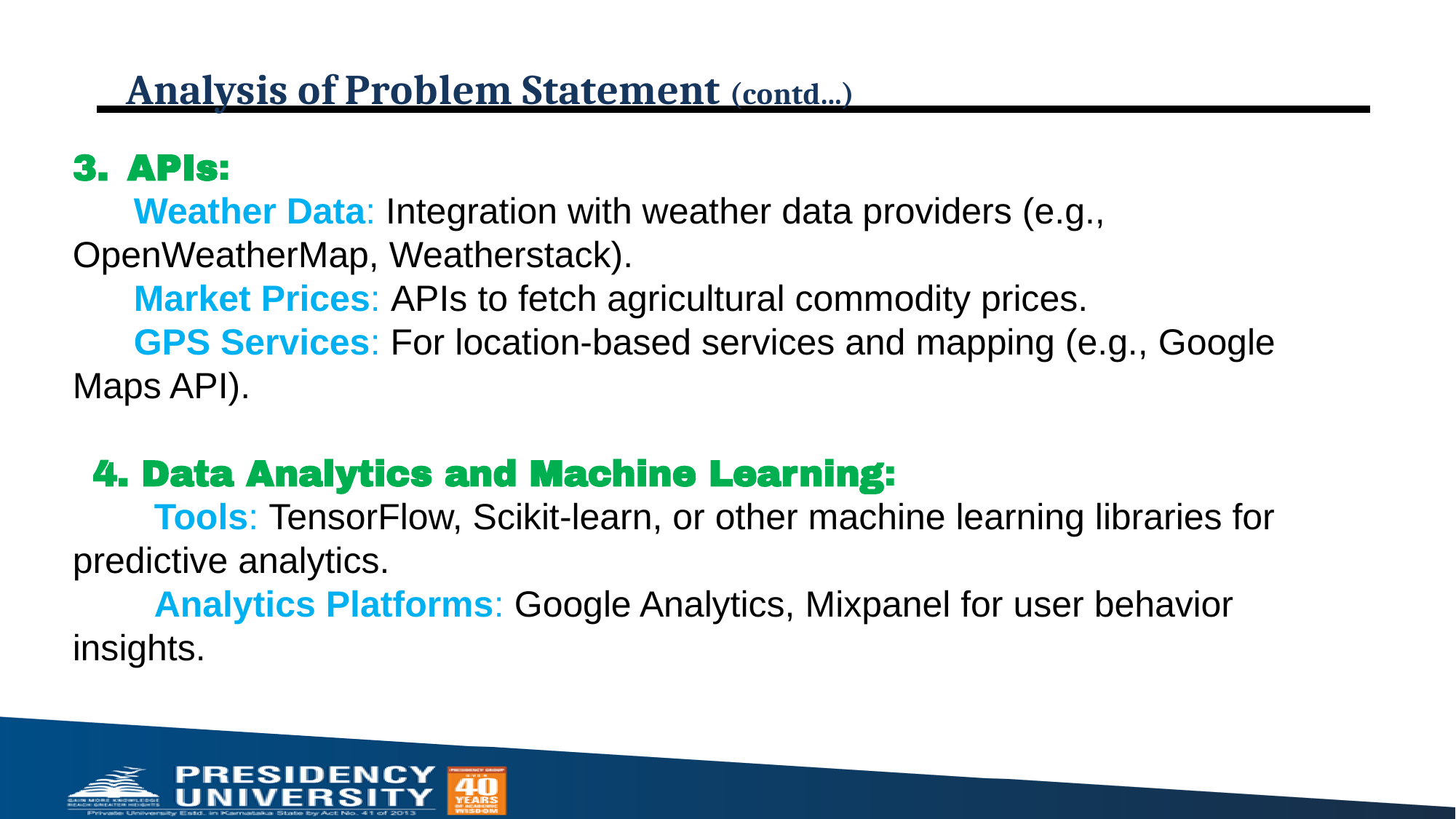

# Analysis of Problem Statement (contd...)
APIs:
      Weather Data: Integration with weather data providers (e.g., OpenWeatherMap, Weatherstack).
      Market Prices: APIs to fetch agricultural commodity prices.
      GPS Services: For location-based services and mapping (e.g., Google Maps API).
                                                                                                                                  4. Data Analytics and Machine Learning:
        Tools: TensorFlow, Scikit-learn, or other machine learning libraries for predictive analytics.
        Analytics Platforms: Google Analytics, Mixpanel for user behavior insights.